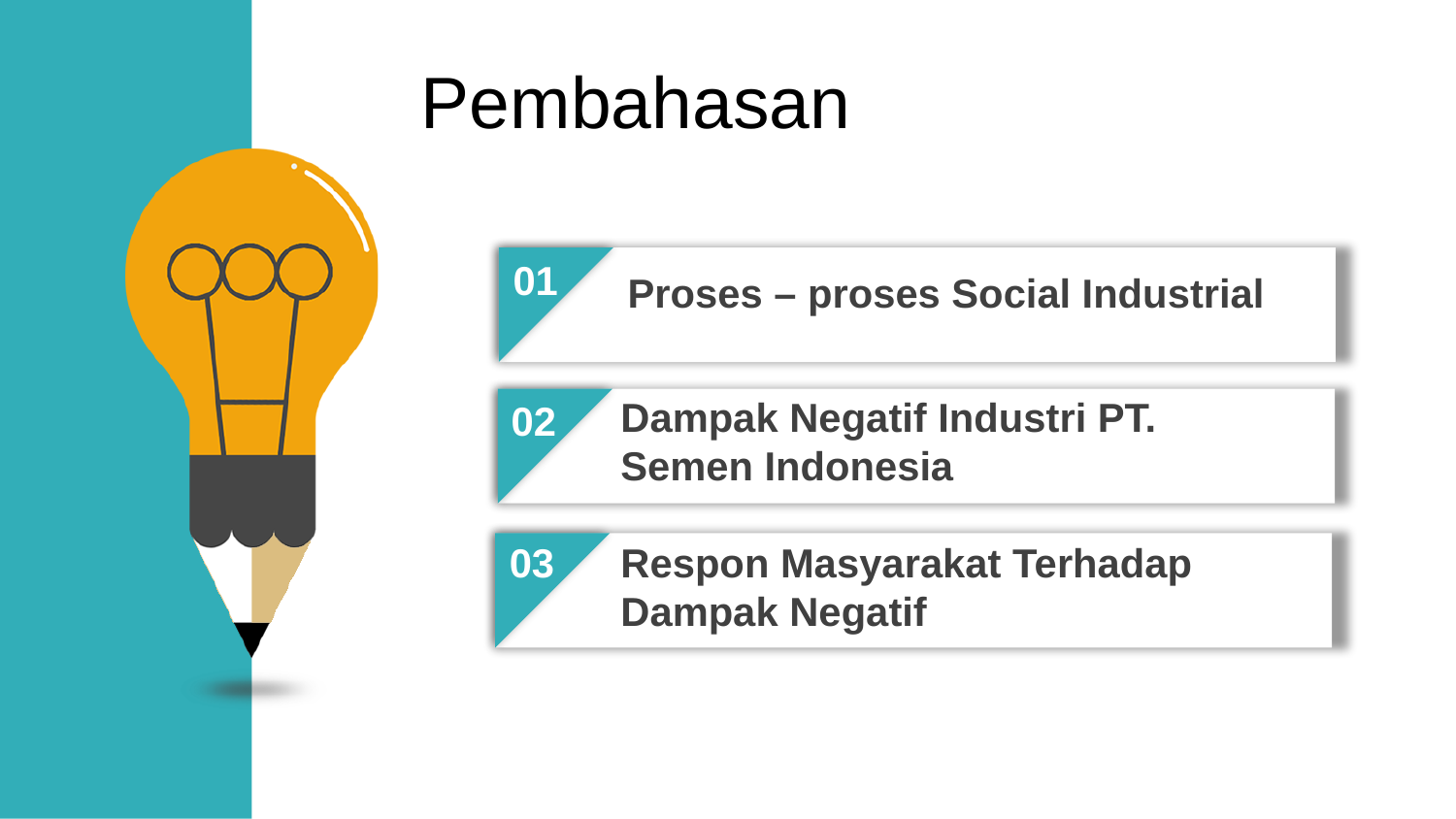

Pembahasan

01
Proses – proses Social Industrial

Dampak Negatif Industri PT. Semen Indonesia

02

Respon Masyarakat Terhadap Dampak Negatif

03